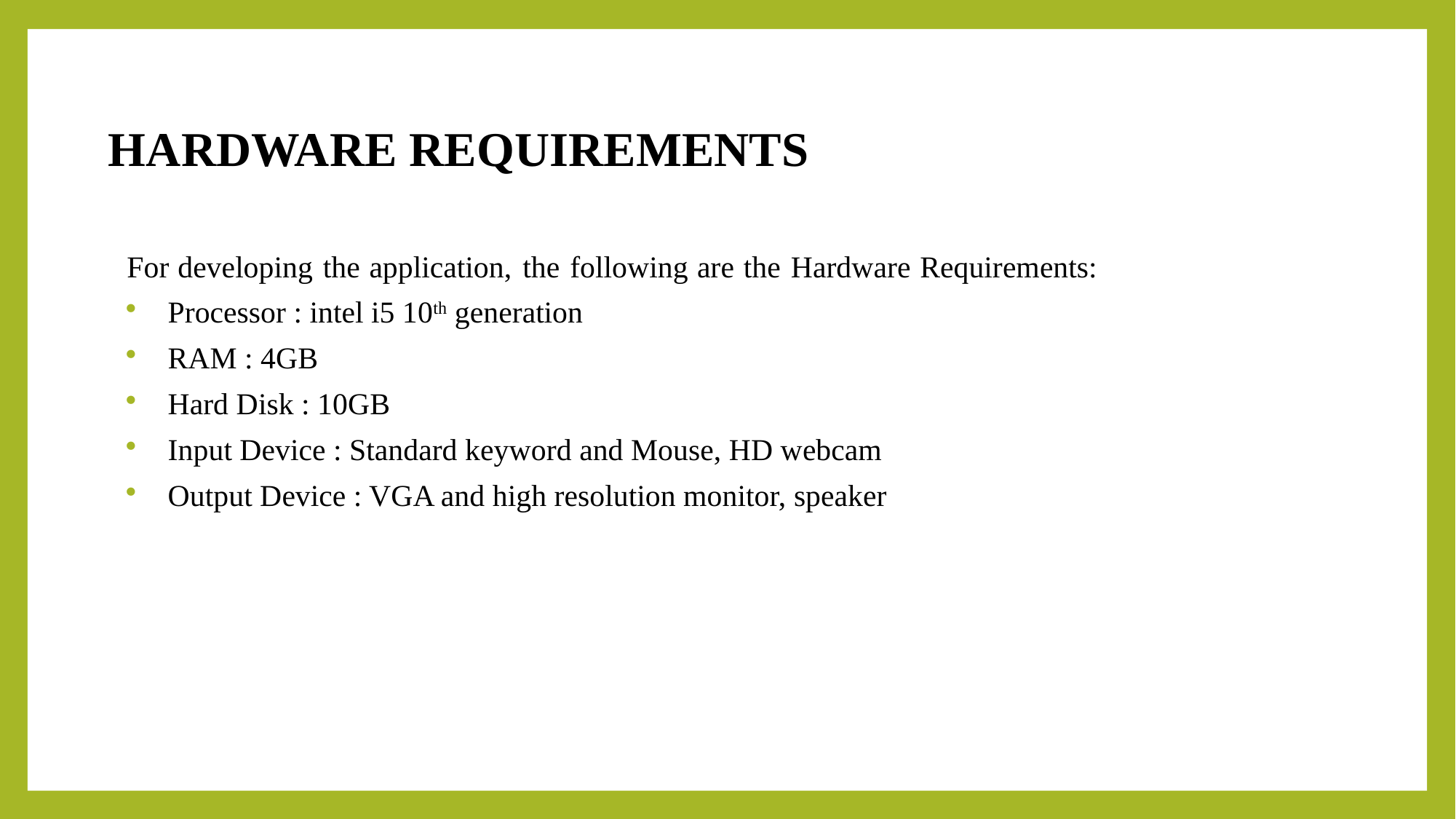

# HARDWARE REQUIREMENTS
For developing the application, the following are the Hardware Requirements:
Processor : intel i5 10th generation
RAM : 4GB
Hard Disk : 10GB
Input Device : Standard keyword and Mouse, HD webcam
Output Device : VGA and high resolution monitor, speaker